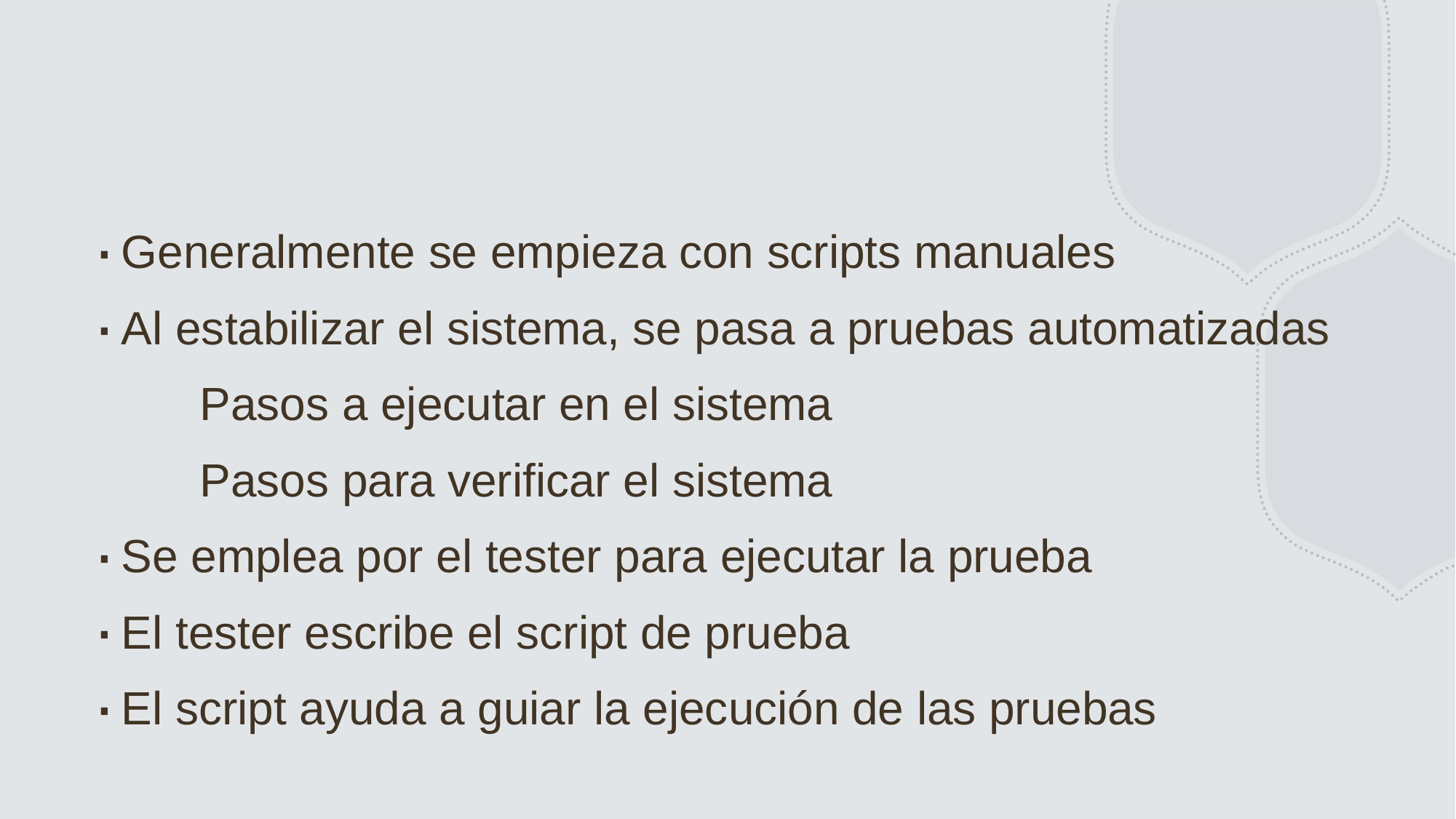

#
Generalmente se empieza con scripts manuales
Al estabilizar el sistema, se pasa a pruebas automatizadas
	Pasos a ejecutar en el sistema
	Pasos para verificar el sistema
Se emplea por el tester para ejecutar la prueba
El tester escribe el script de prueba
El script ayuda a guiar la ejecución de las pruebas